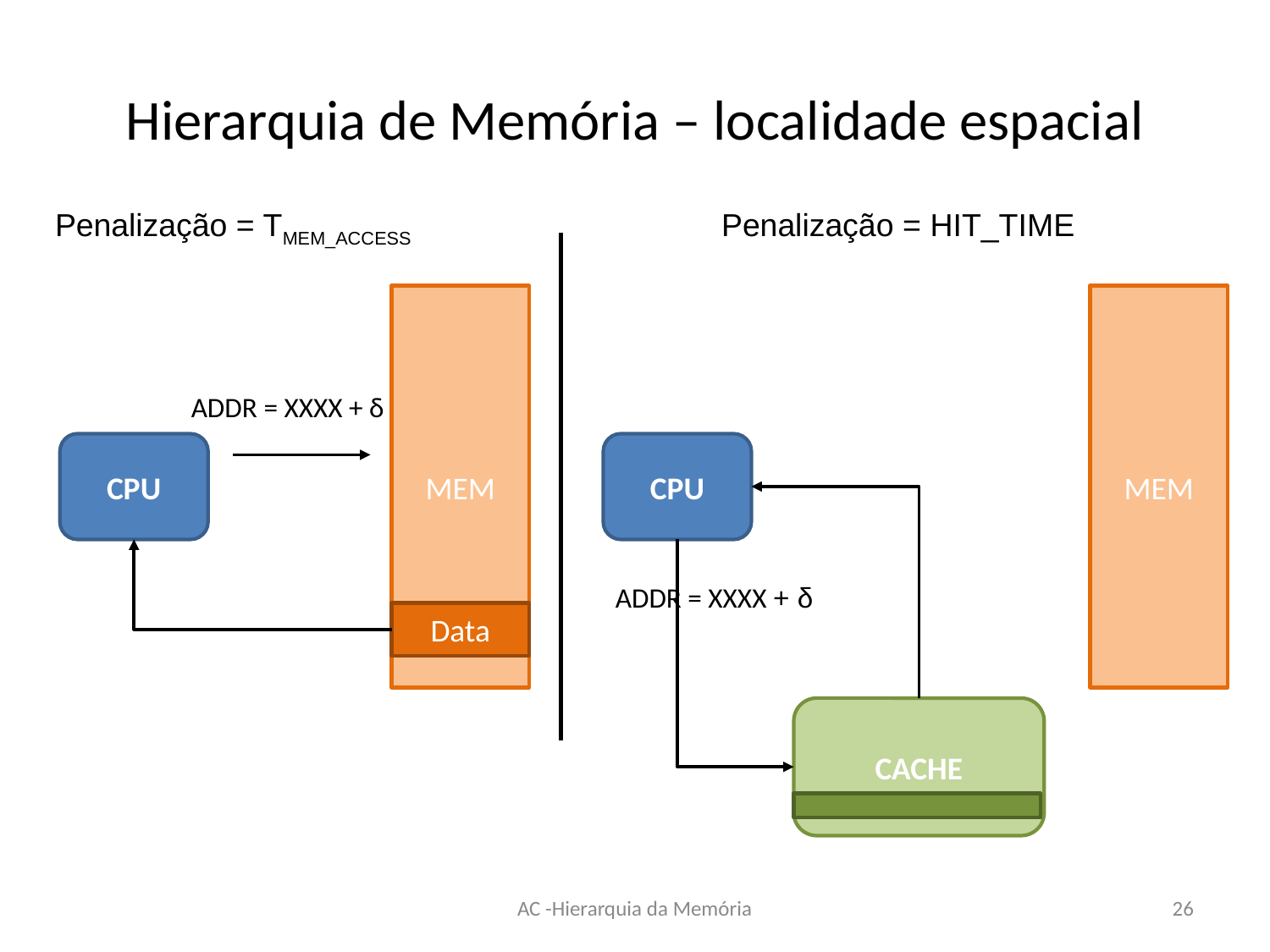

# Hierarquia de Memória – localidade espacial
Penalização = TMEM_ACCESS
Penalização = hit_time
MEM
MEM
Addr = XXXX + δ
CPU
CPU
Addr = XXXX + δ
Data
Cache

AC -Hierarquia da Memória
26